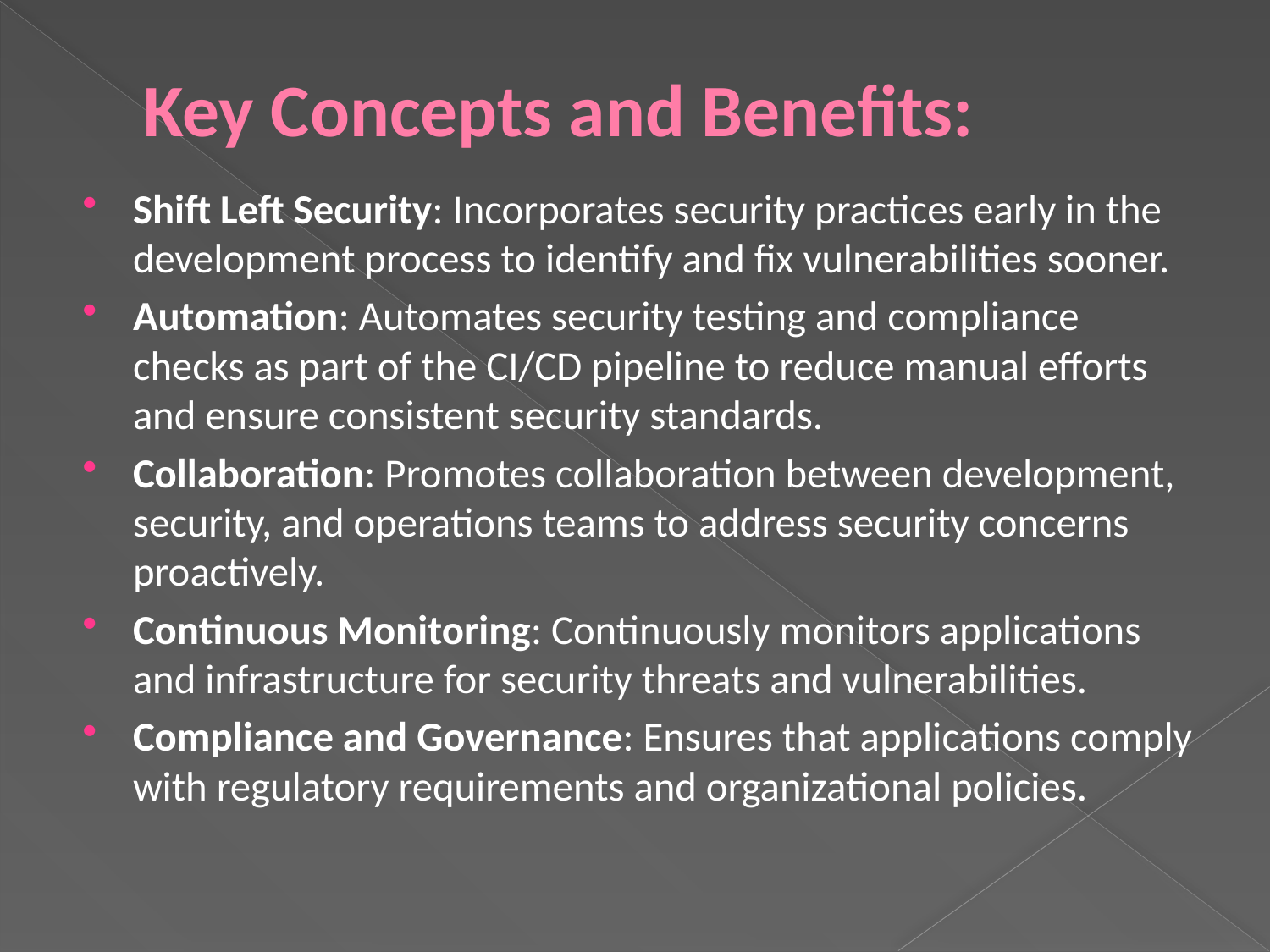

# Key Concepts and Benefits:
Shift Left Security: Incorporates security practices early in the development process to identify and fix vulnerabilities sooner.
Automation: Automates security testing and compliance checks as part of the CI/CD pipeline to reduce manual efforts and ensure consistent security standards.
Collaboration: Promotes collaboration between development, security, and operations teams to address security concerns proactively.
Continuous Monitoring: Continuously monitors applications and infrastructure for security threats and vulnerabilities.
Compliance and Governance: Ensures that applications comply with regulatory requirements and organizational policies.